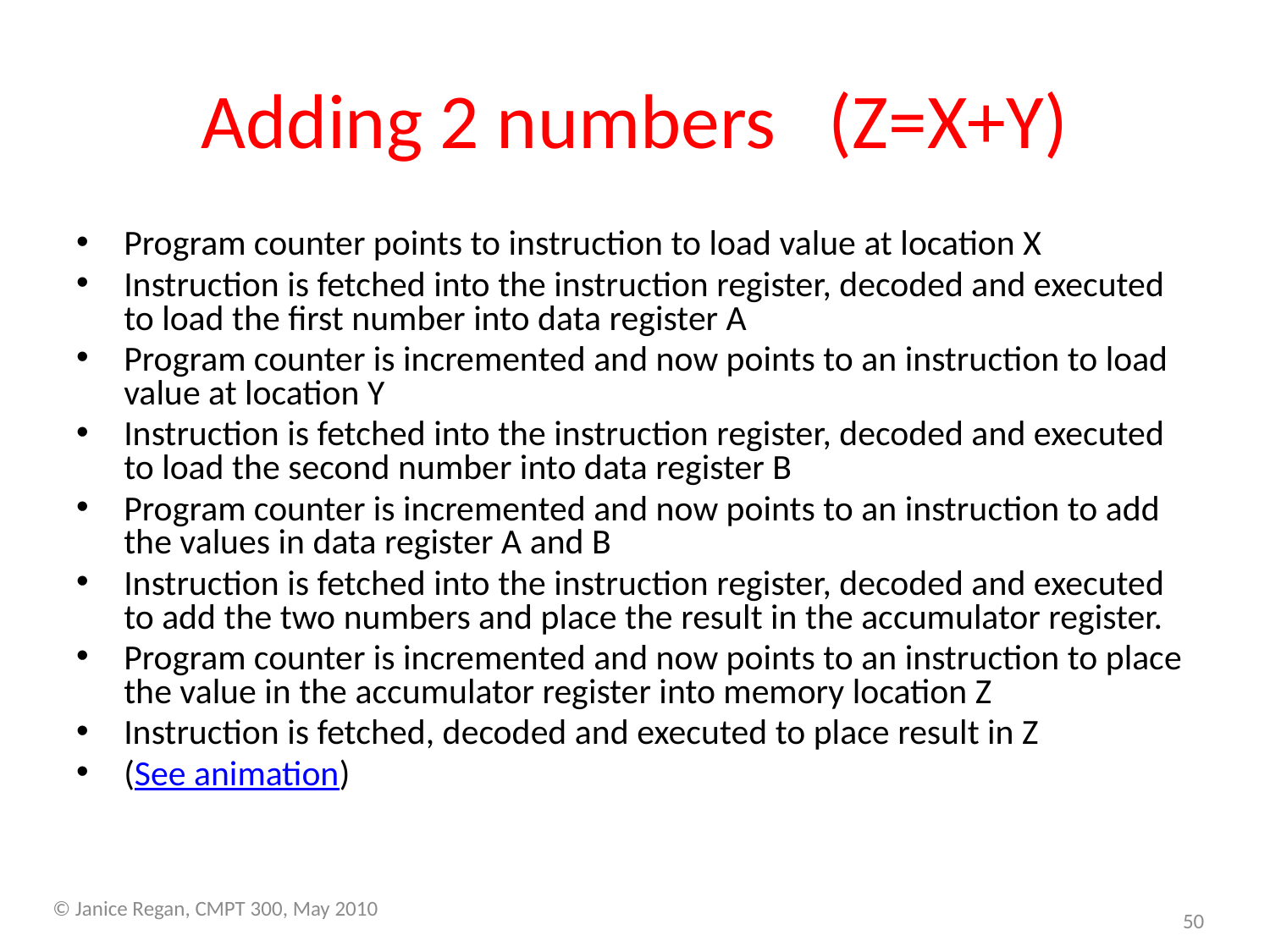

# Adding 2 numbers   (Z=X+Y)
Program counter points to instruction to load value at location X
Instruction is fetched into the instruction register, decoded and executed to load the first number into data register A
Program counter is incremented and now points to an instruction to load value at location Y
Instruction is fetched into the instruction register, decoded and executed to load the second number into data register B
Program counter is incremented and now points to an instruction to add the values in data register A and B
Instruction is fetched into the instruction register, decoded and executed to add the two numbers and place the result in the accumulator register.
Program counter is incremented and now points to an instruction to place the value in the accumulator register into memory location Z
Instruction is fetched, decoded and executed to place result in Z
(See animation)
 © Janice Regan, CMPT 300, May 2010
50